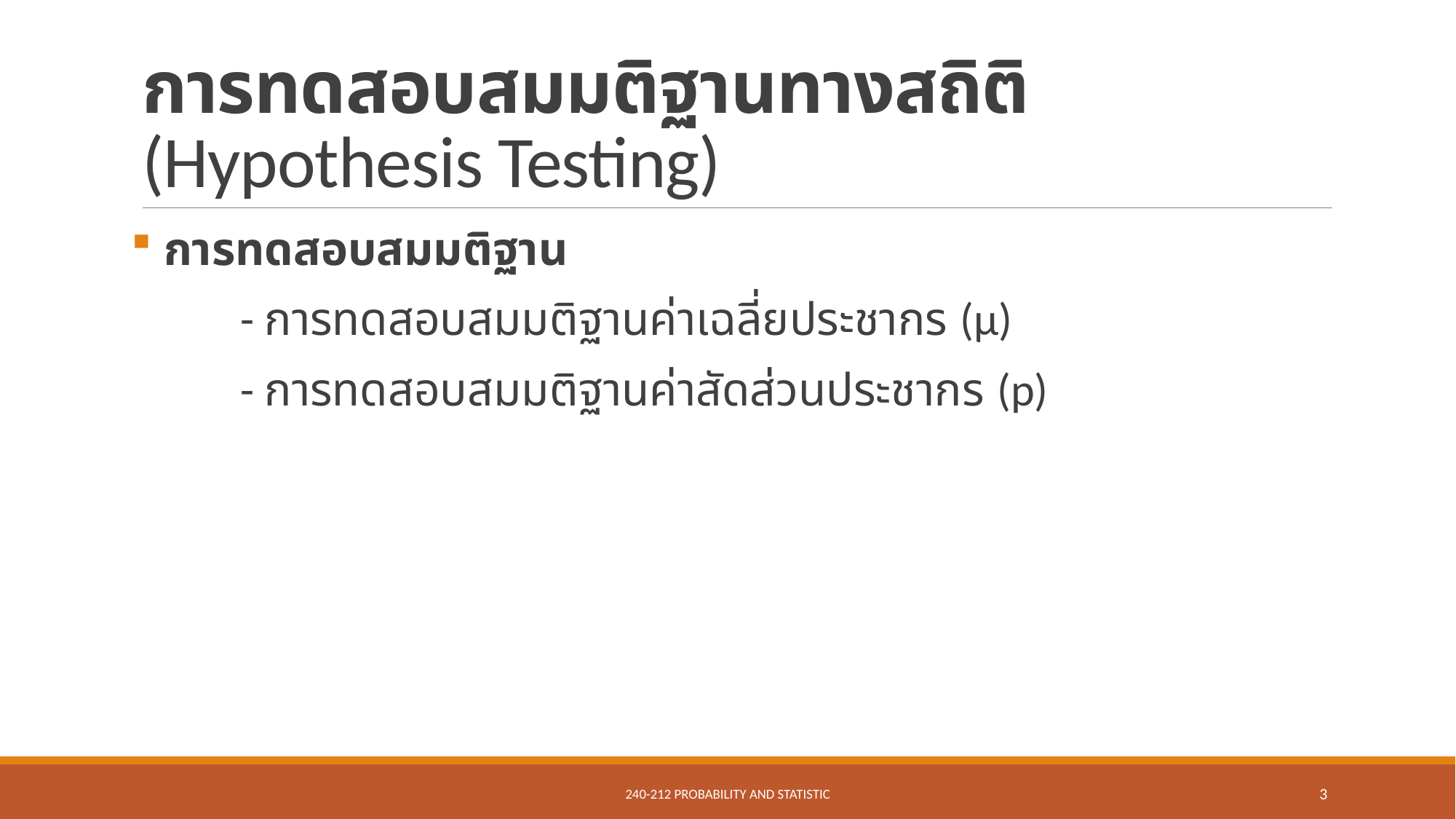

# การทดสอบสมมติฐานทางสถิติ (Hypothesis Testing)
 การทดสอบสมมติฐาน
	- การทดสอบสมมติฐานค่าเฉลี่ยประชากร (µ)
	- การทดสอบสมมติฐานค่าสัดส่วนประชากร (p)

240-212 Probability and Statistic
3